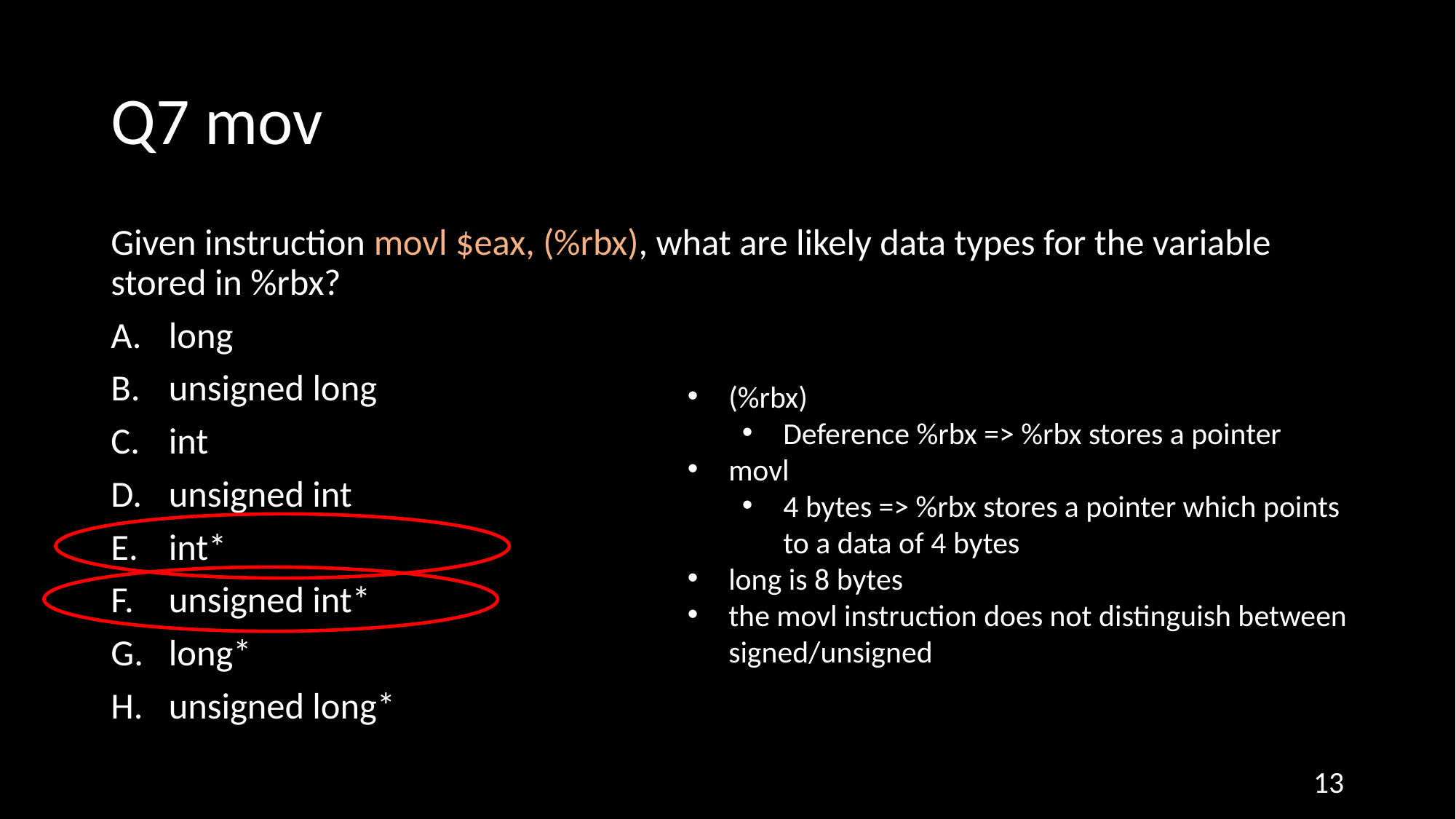

# Q7 mov
Given instruction movl $eax, (%rbx), what are likely data types for the variable stored in %rbx?
long
unsigned long
int
unsigned int
int*
unsigned int*
long*
unsigned long*
(%rbx)
Deference %rbx => %rbx stores a pointer
movl
4 bytes => %rbx stores a pointer which points to a data of 4 bytes
long is 8 bytes
the movl instruction does not distinguish between signed/unsigned

13